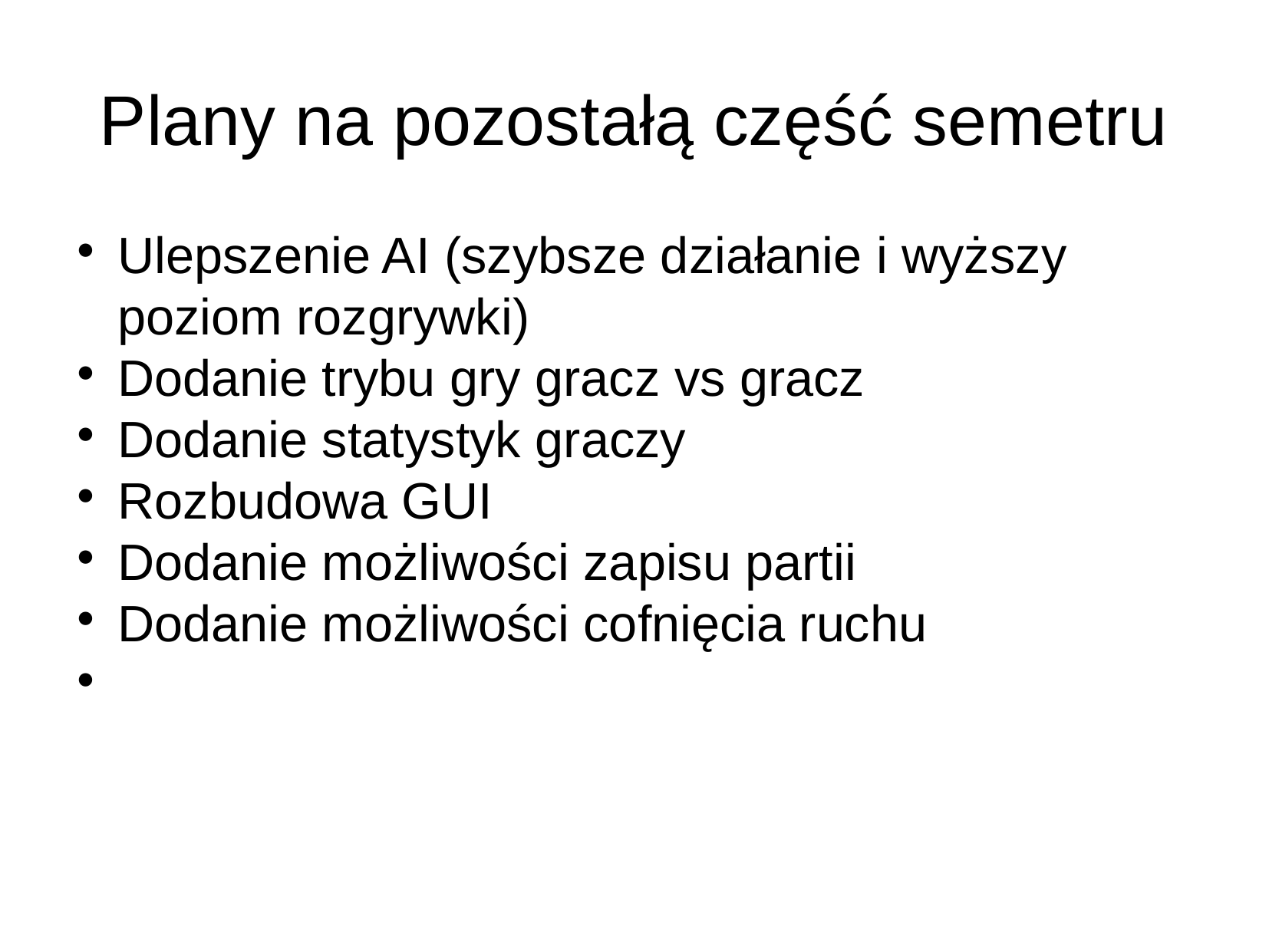

Plany na pozostałą część semetru
Ulepszenie AI (szybsze działanie i wyższy poziom rozgrywki)
Dodanie trybu gry gracz vs gracz
Dodanie statystyk graczy
Rozbudowa GUI
Dodanie możliwości zapisu partii
Dodanie możliwości cofnięcia ruchu